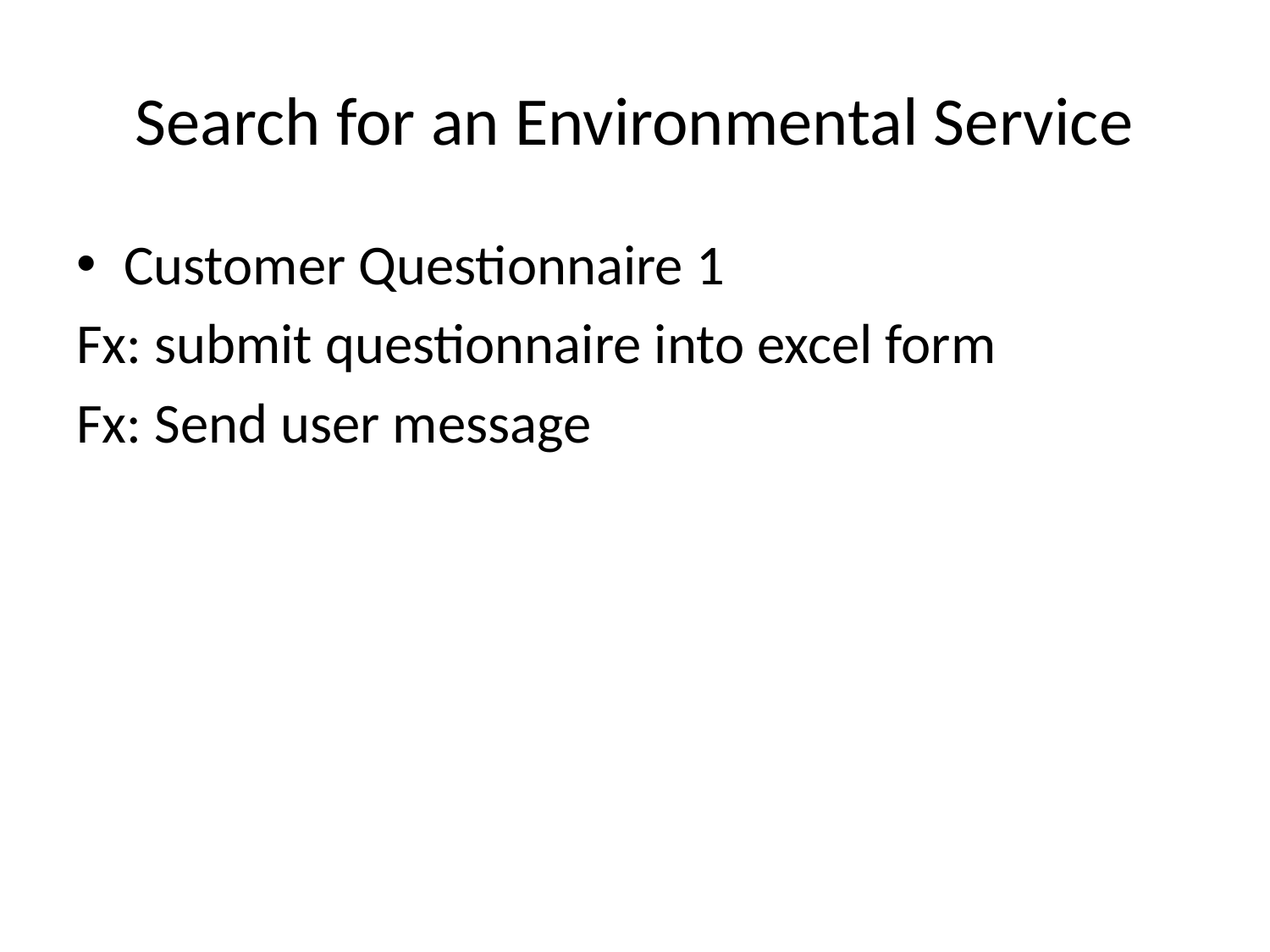

# Search for an Environmental Service
Customer Questionnaire 1
Fx: submit questionnaire into excel form
Fx: Send user message